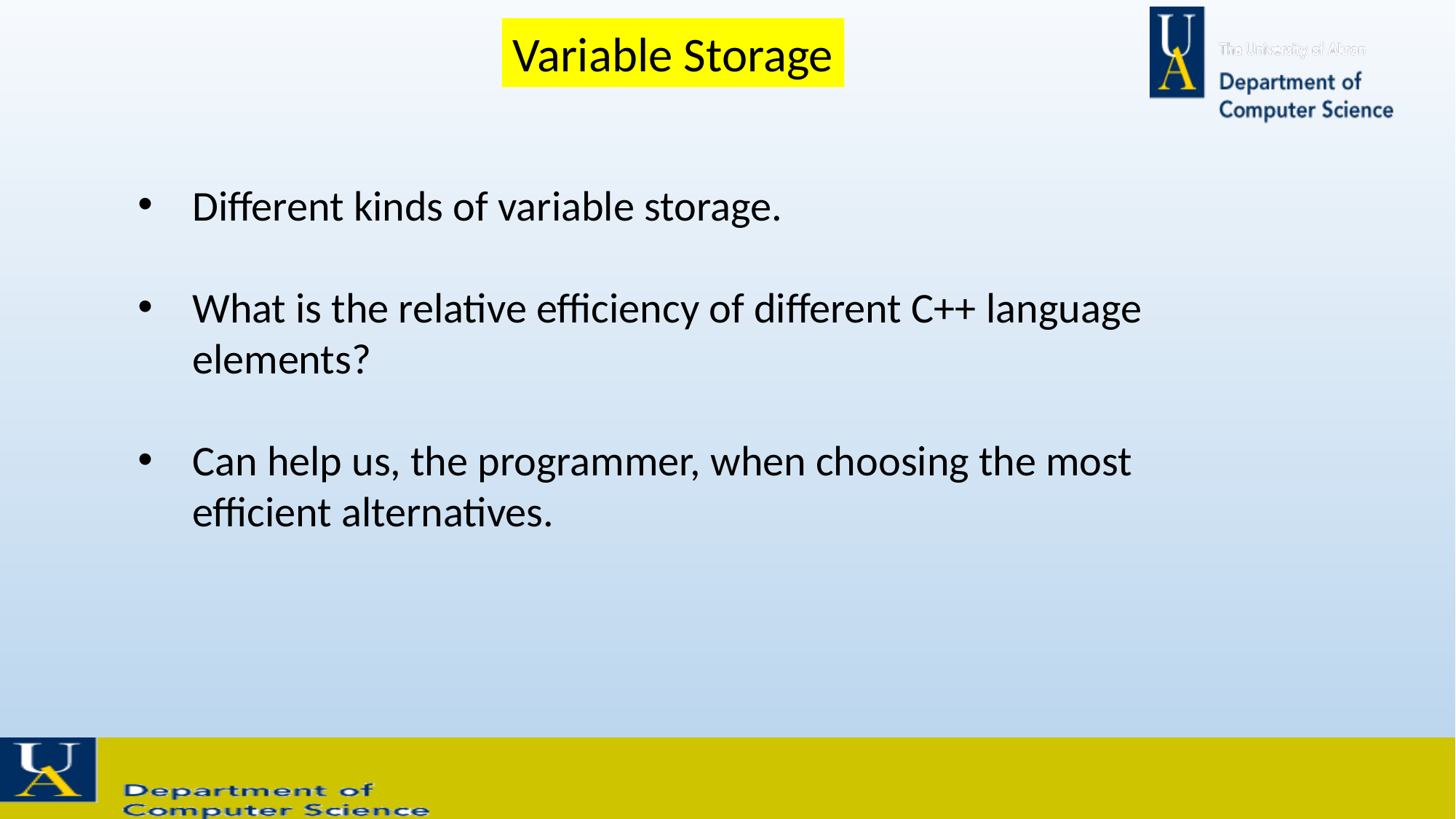

Variable Storage
Different kinds of variable storage.

What is the relative efficiency of different C++ language elements?

Can help us, the programmer, when choosing the most efficient alternatives.